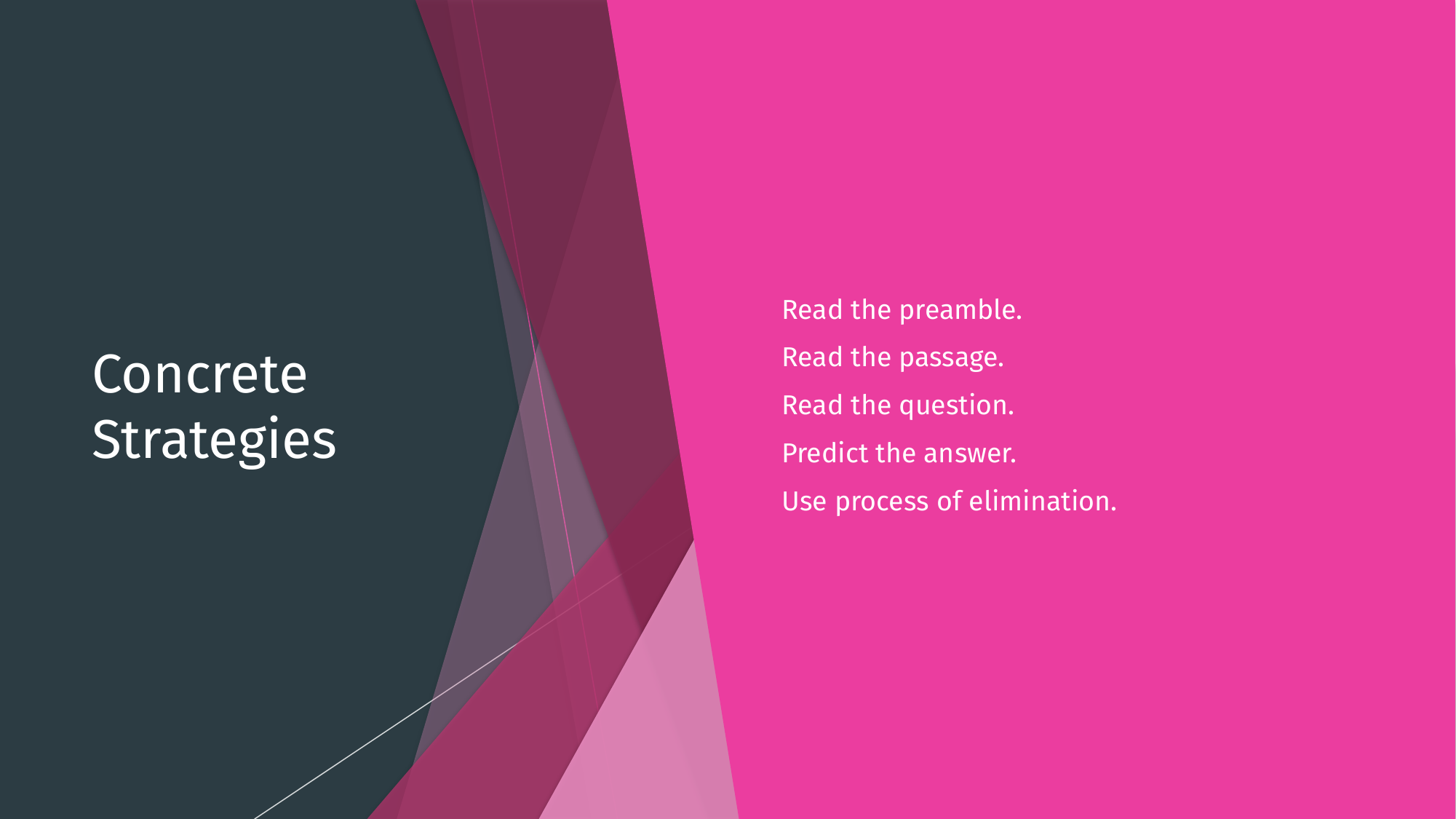

# Concrete Strategies
Read the preamble.
Read the passage.
Read the question.
Predict the answer.
Use process of elimination.